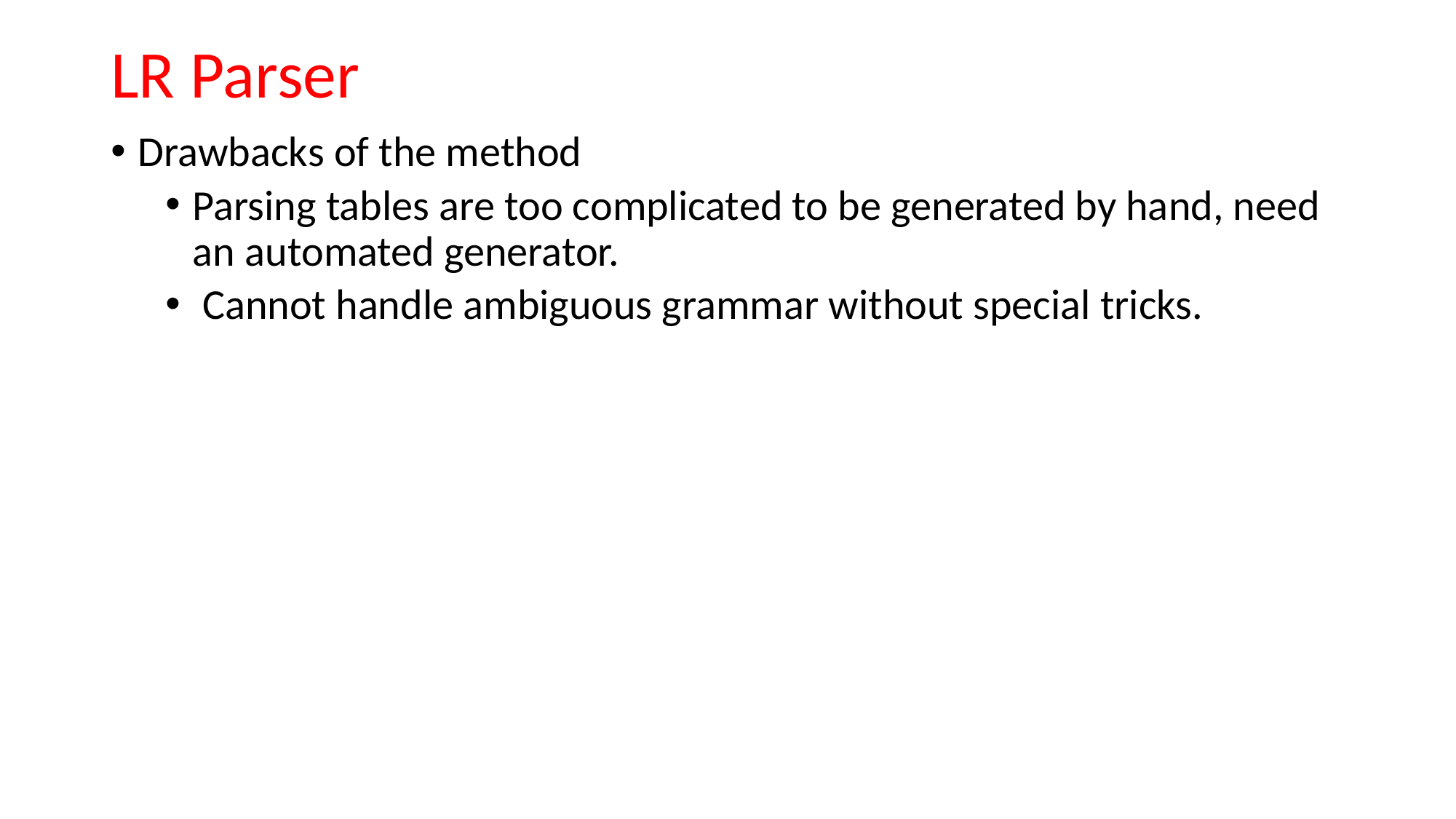

# LR Parser
Drawbacks of the method
Parsing tables are too complicated to be generated by hand, need an automated generator.
 Cannot handle ambiguous grammar without special tricks.